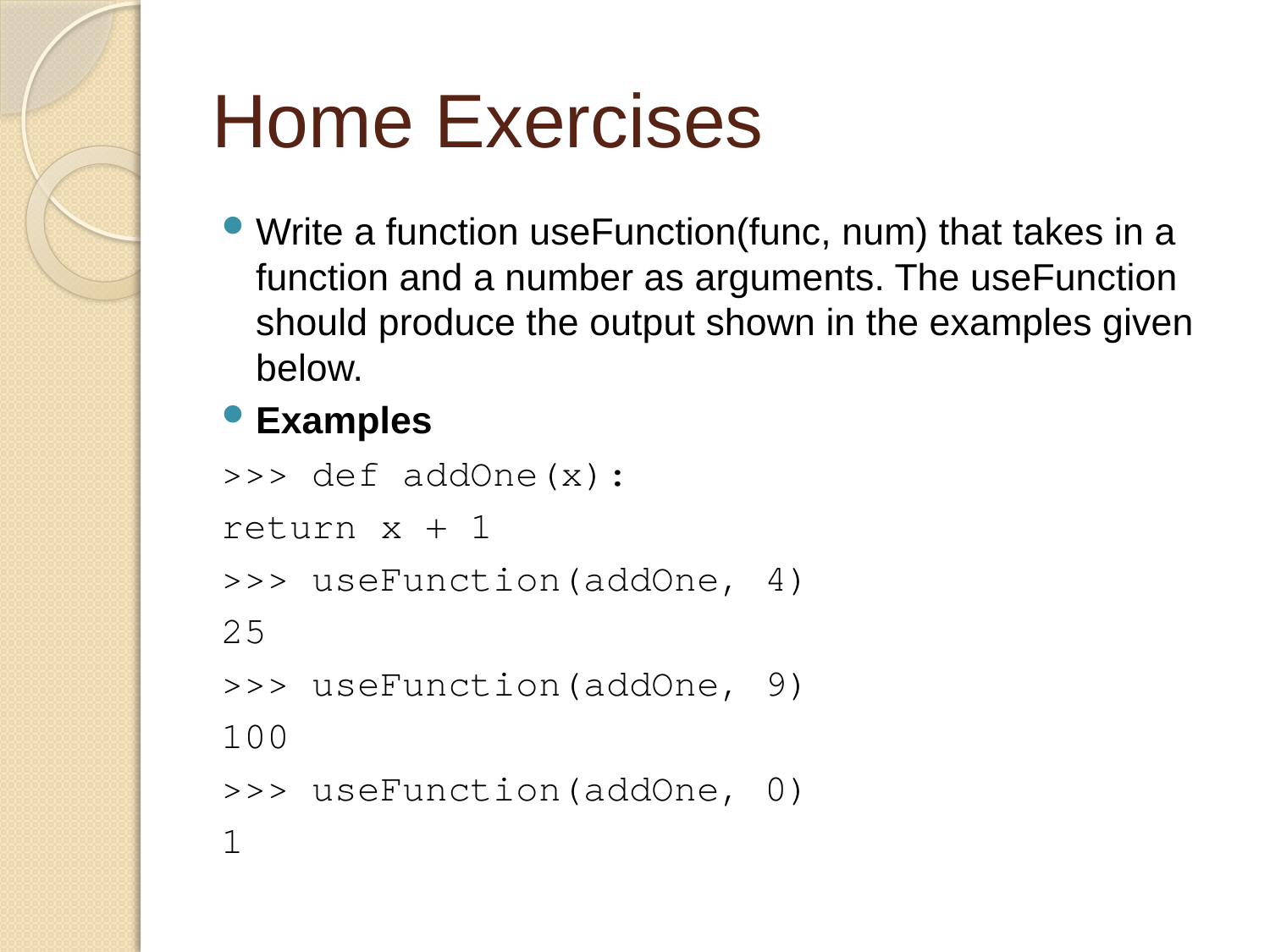

# Home Exercises
Write a function useFunction(func, num) that takes in a function and a number as arguments. The useFunction should produce the output shown in the examples given below.
Examples
>>> def addOne(x):
		return x + 1
>>> useFunction(addOne, 4)
25
>>> useFunction(addOne, 9)
100
>>> useFunction(addOne, 0)
1